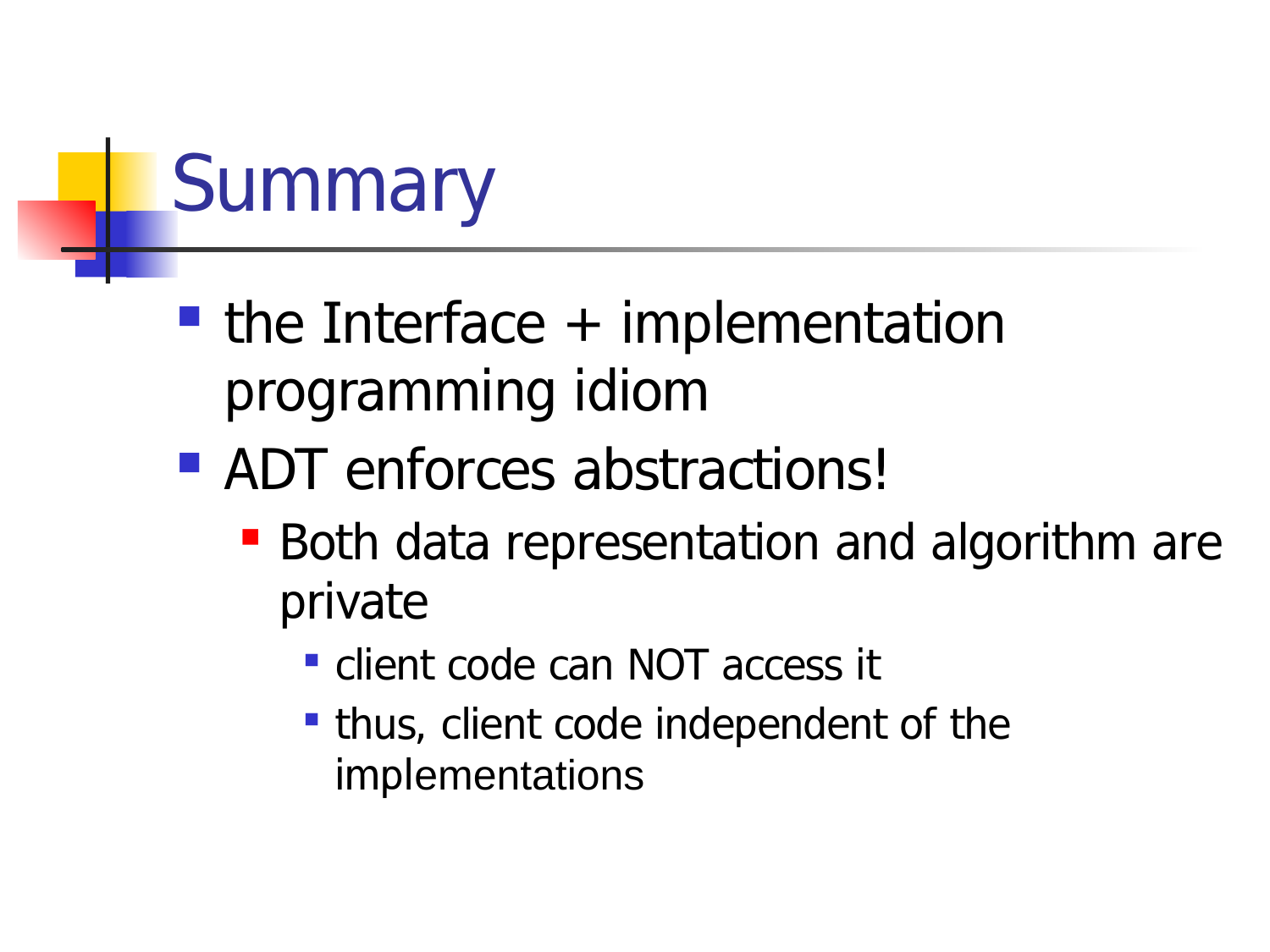

# Summary
the Interface + implementation programming idiom
ADT enforces abstractions!
Both data representation and algorithm are private
client code can NOT access it
thus, client code independent of the implementations